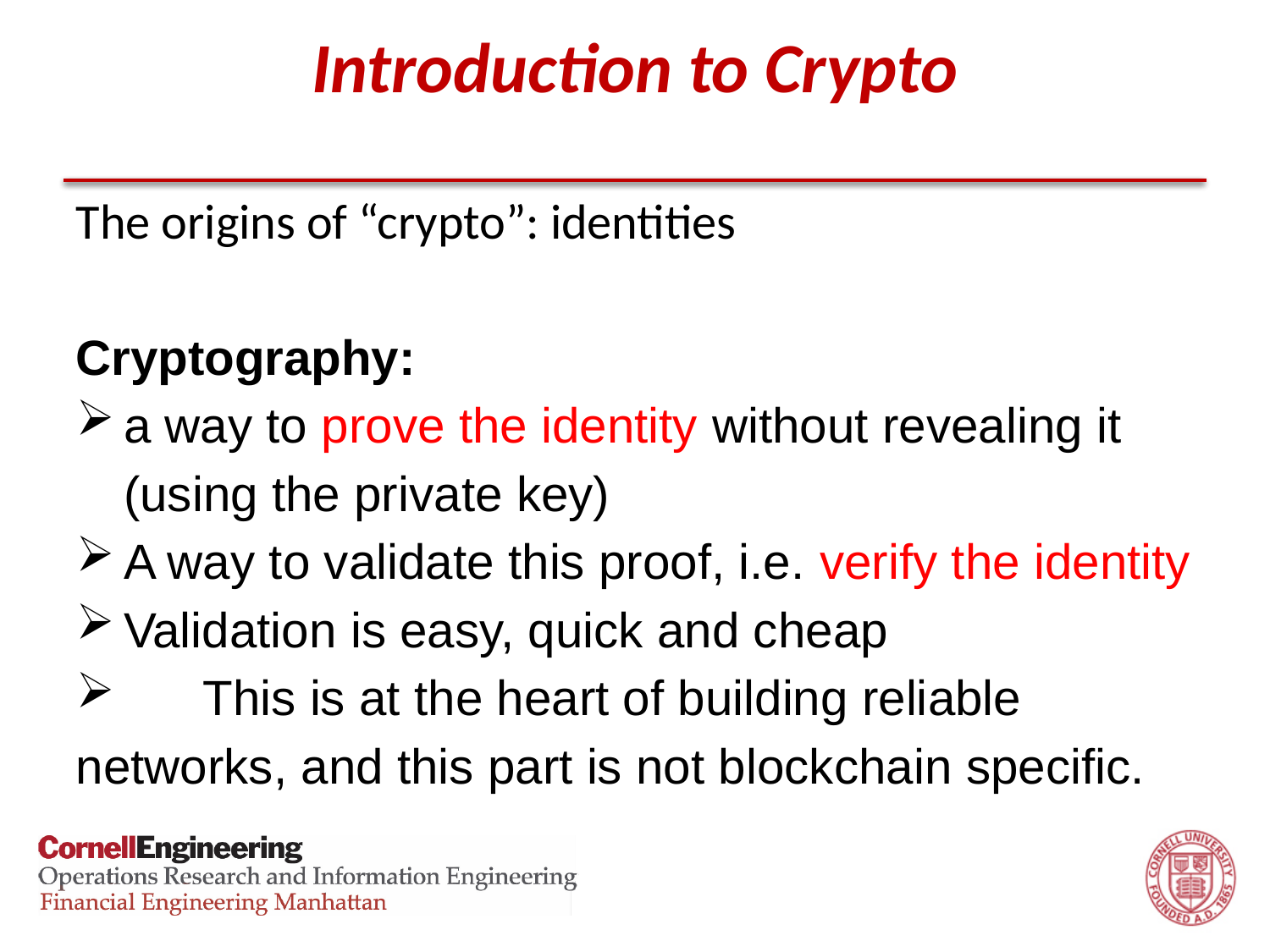

# Introduction to Crypto
The origins of “crypto”: identities

Cryptography:
a way to prove the identity without revealing it (using the private key)
A way to validate this proof, i.e. verify the identity
Validation is easy, quick and cheap
	This is at the heart of building reliable networks, and this part is not blockchain specific.